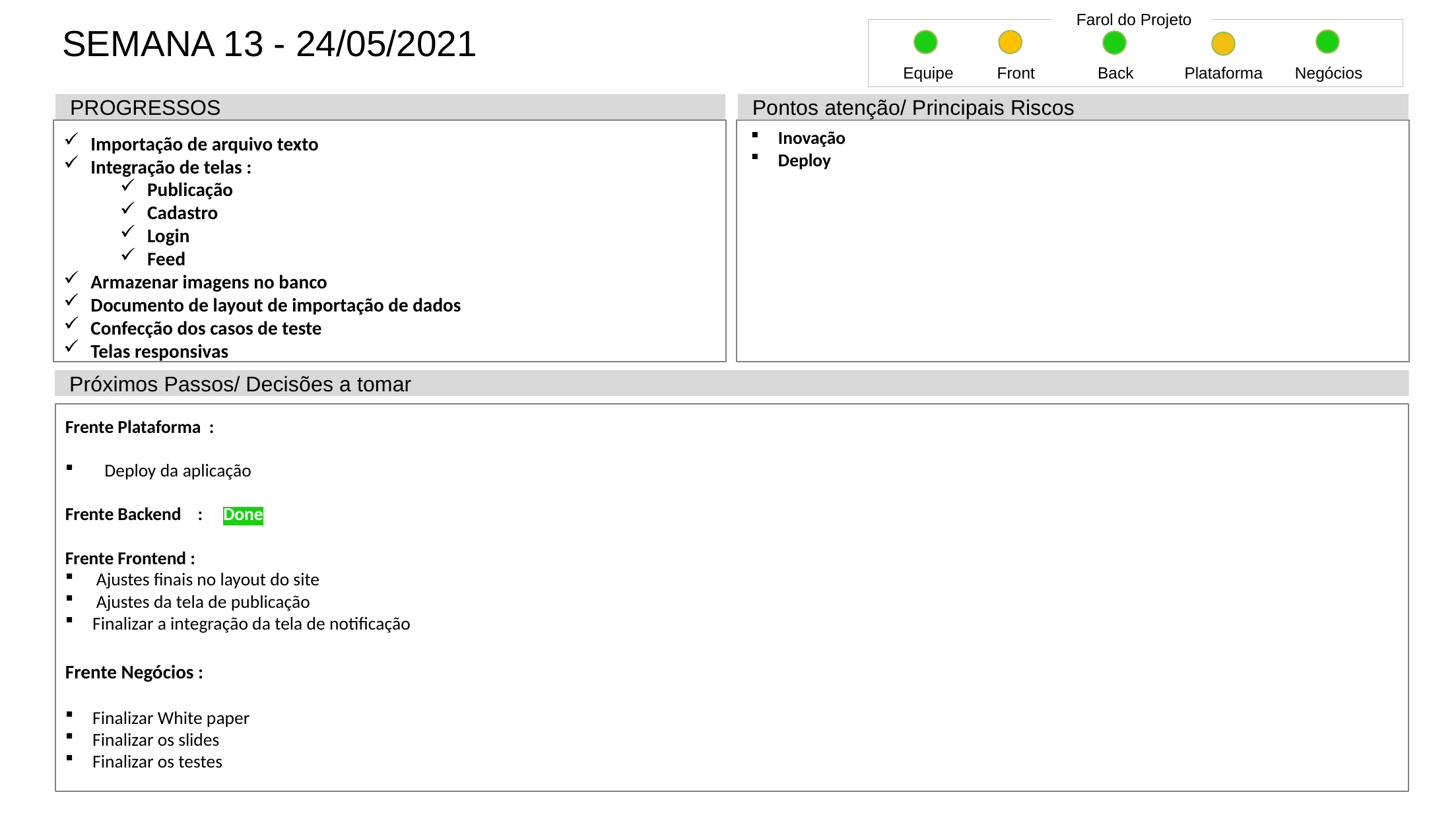

Farol do Projeto

# SEMANA 13 - 24/05/2021

Equipe
Front
Back
Plataforma
Negócios
PROGRESSOS
Pontos atenção/ Principais Riscos
Importação de arquivo texto
Integração de telas :
Publicação
Cadastro
Login
Feed
Armazenar imagens no banco
Documento de layout de importação de dados
Confecção dos casos de teste
Telas responsivas

Inovação
Deploy
Próximos Passos/ Decisões a tomar
Frente Plataforma  :

  Deploy da aplicação

Frente Backend    :     Done

Frente Frontend :
Ajustes finais no layout do site
Ajustes da tela de publicação
Finalizar a integração da tela de notificação

Frente Negócios :

Finalizar White paper
Finalizar os slides
Finalizar os testes